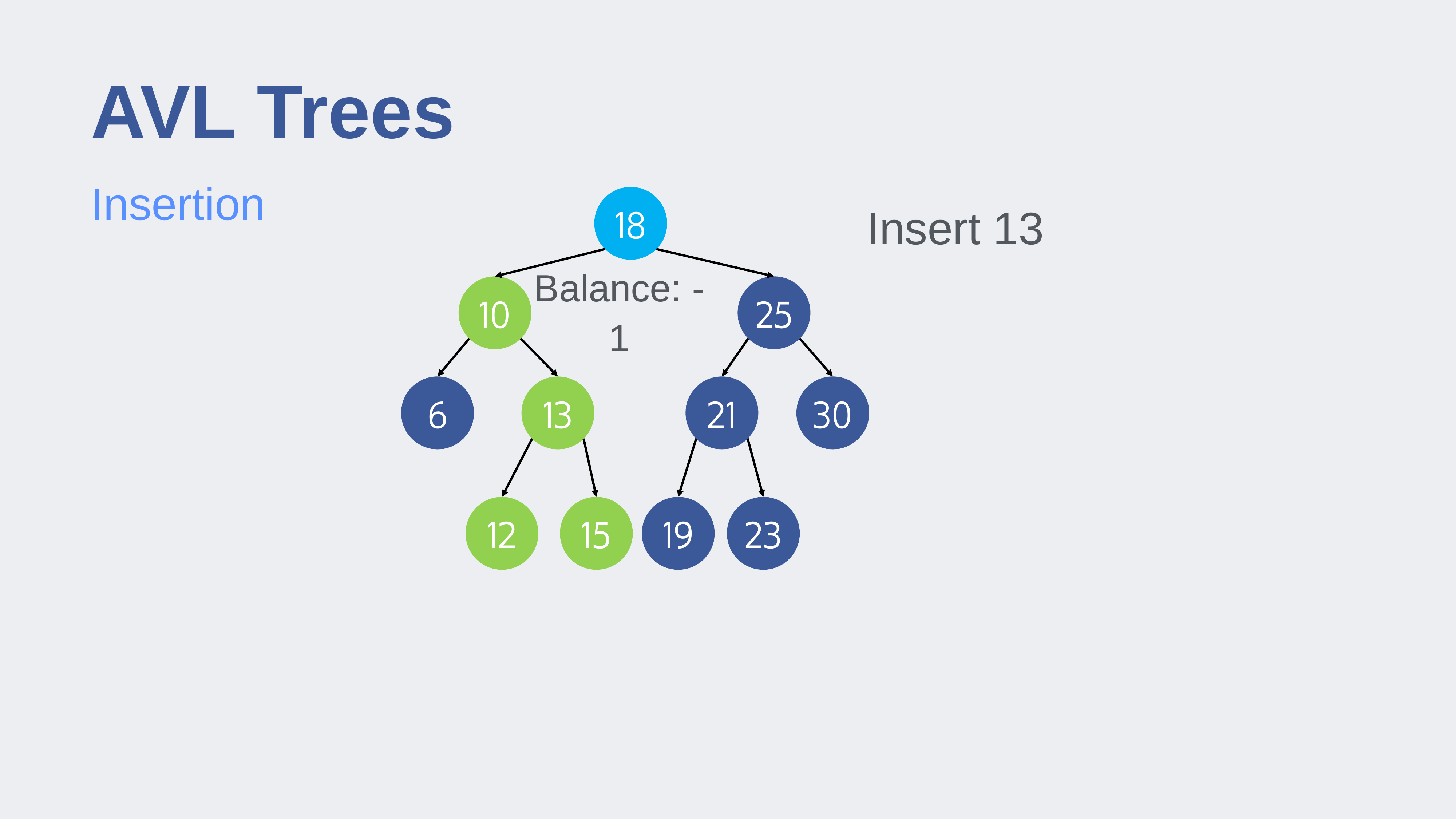

# AVL Trees
Insertion
18
Insert 13
25
10
Balance: -1
6
21
30
13
12
15
19
23